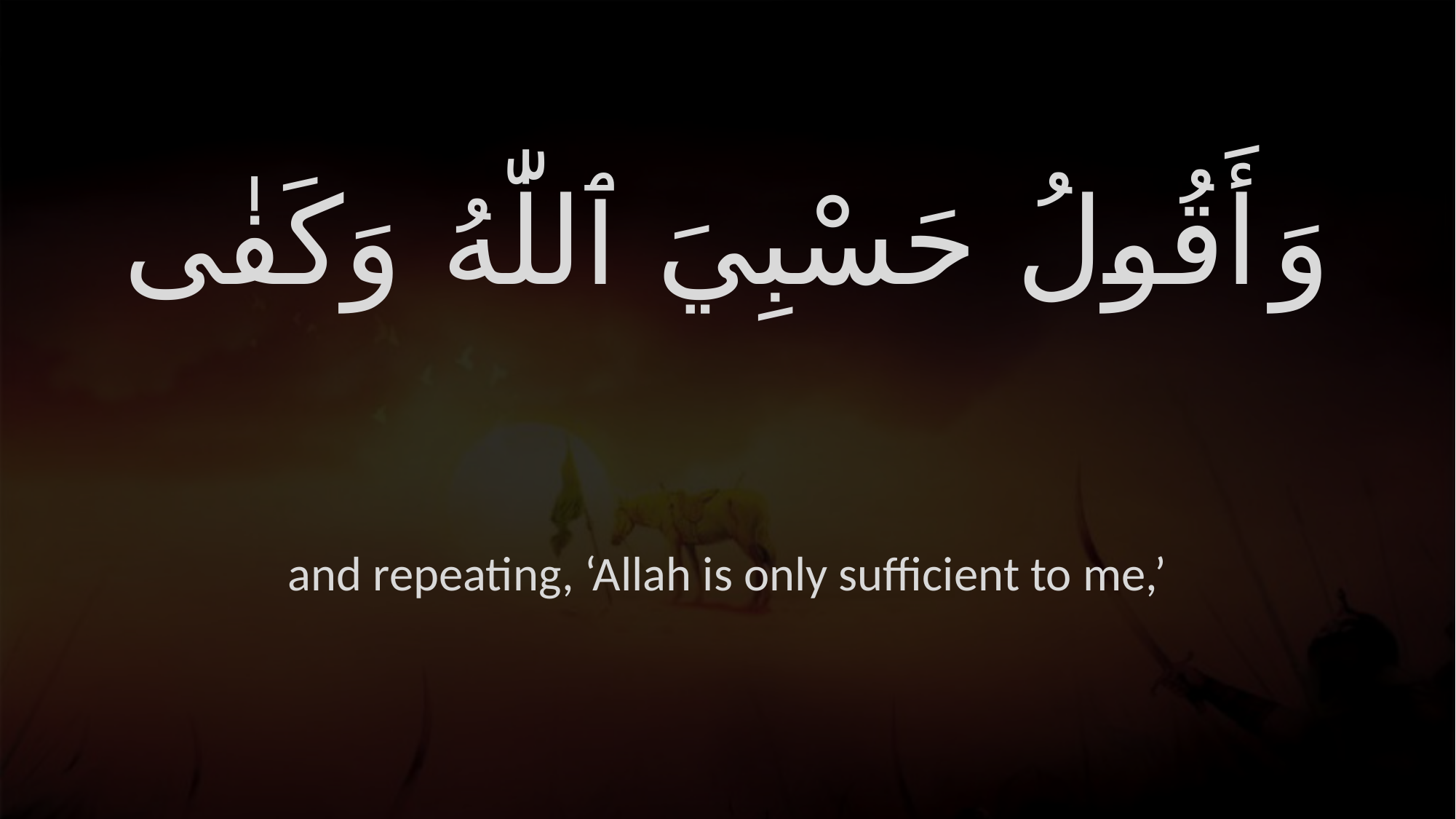

# وَأَقُولُ حَسْبِيَ ٱللّٰهُ وَكَفٰى
and repeating, ‘Allah is only sufficient to me,’